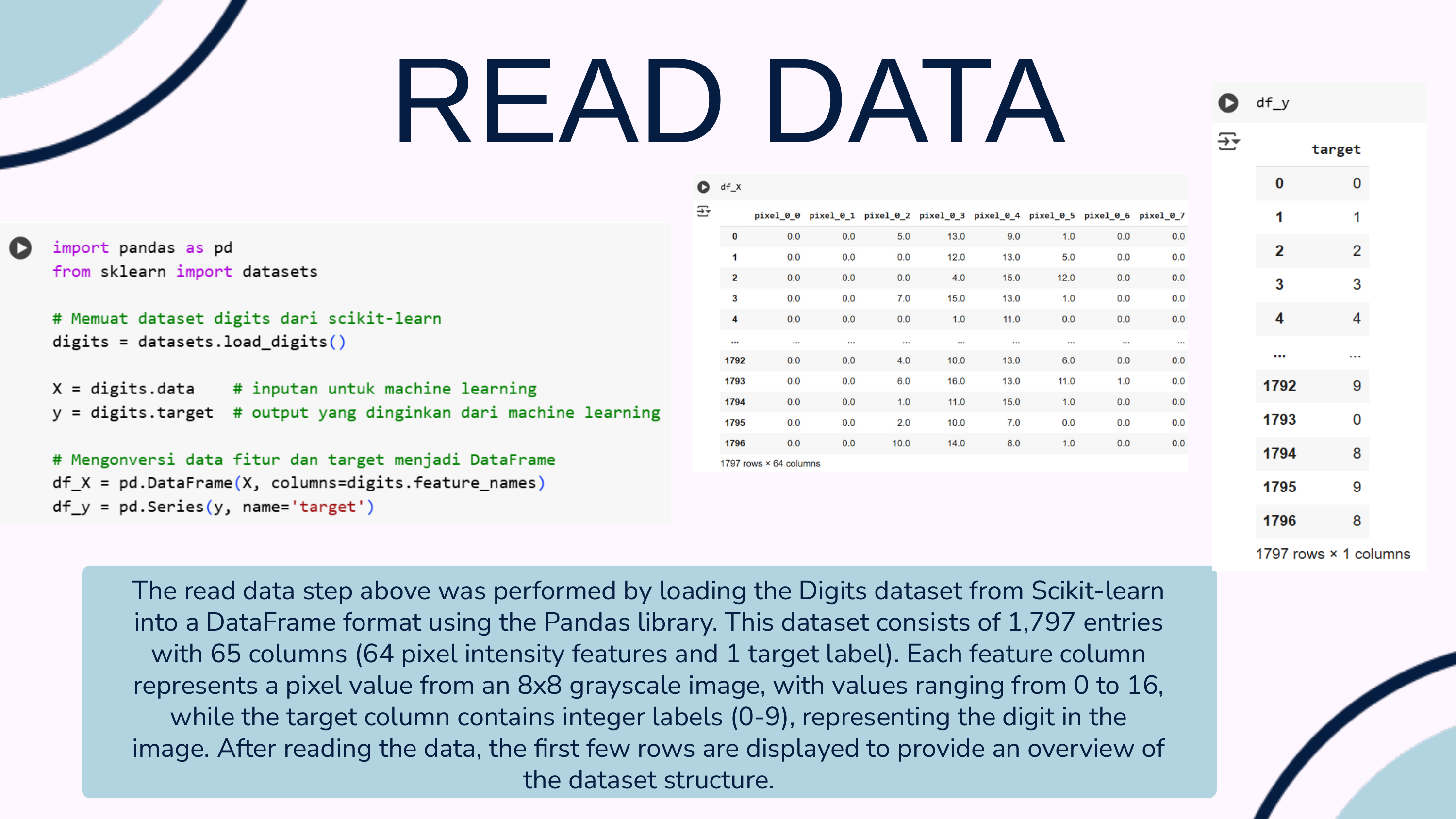

READ DATA

The read data step above was performed by loading the Digits dataset from Scikit-learn into a DataFrame format using the Pandas library. This dataset consists of 1,797 entries with 65 columns (64 pixel intensity features and 1 target label). Each feature column represents a pixel value from an 8x8 grayscale image, with values ranging from 0 to 16, while the target column contains integer labels (0-9), representing the digit in the image. After reading the data, the first few rows are displayed to provide an overview of the dataset structure.